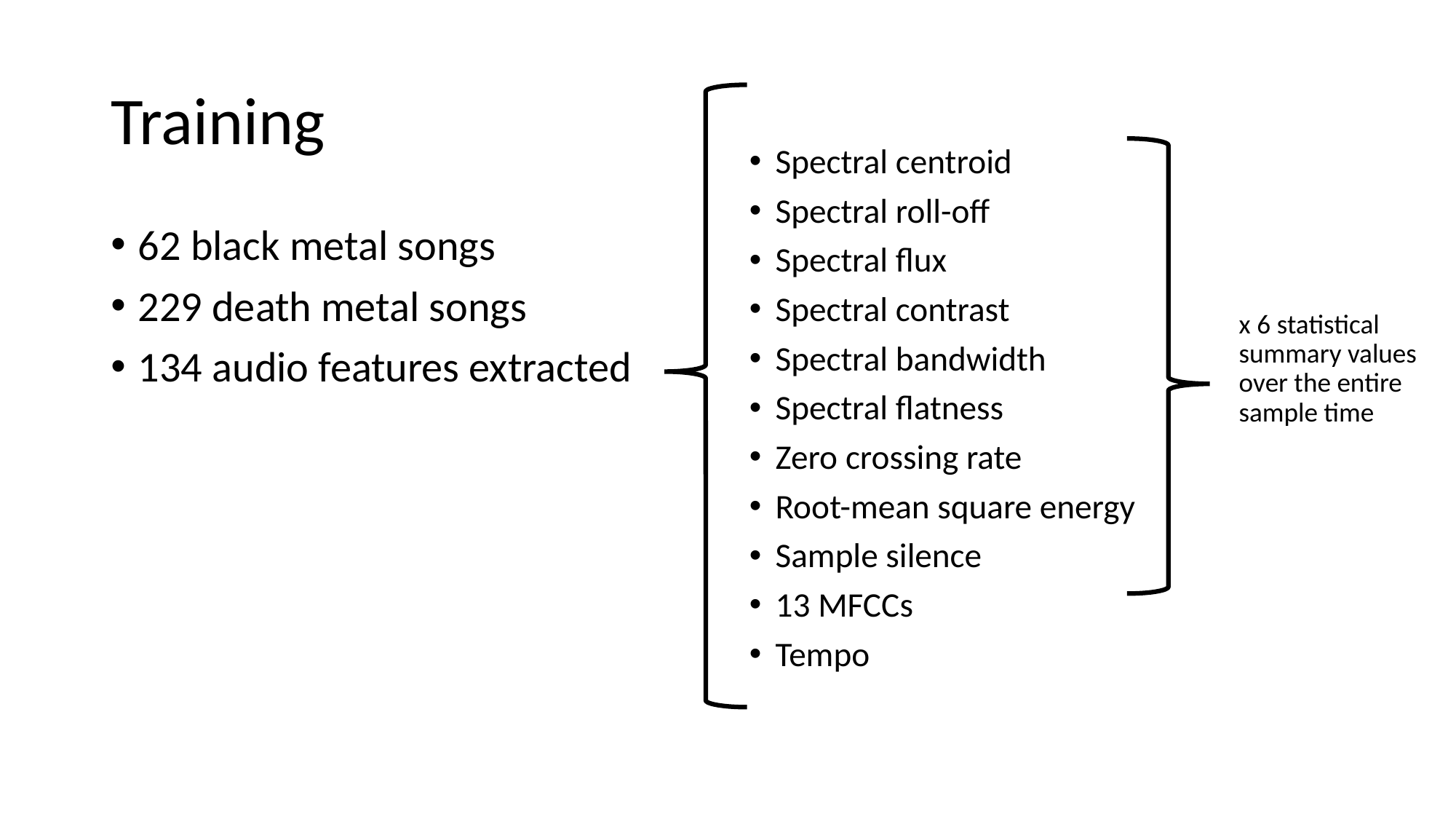

# Training

Spectral centroid
Spectral roll-off
Spectral flux
Spectral contrast
Spectral bandwidth
Spectral flatness
Zero crossing rate
Root-mean square energy
Sample silence
13 MFCCs
Tempo

62 black metal songs
229 death metal songs
134 audio features extracted
x 6 statistical summary values over the entire sample time